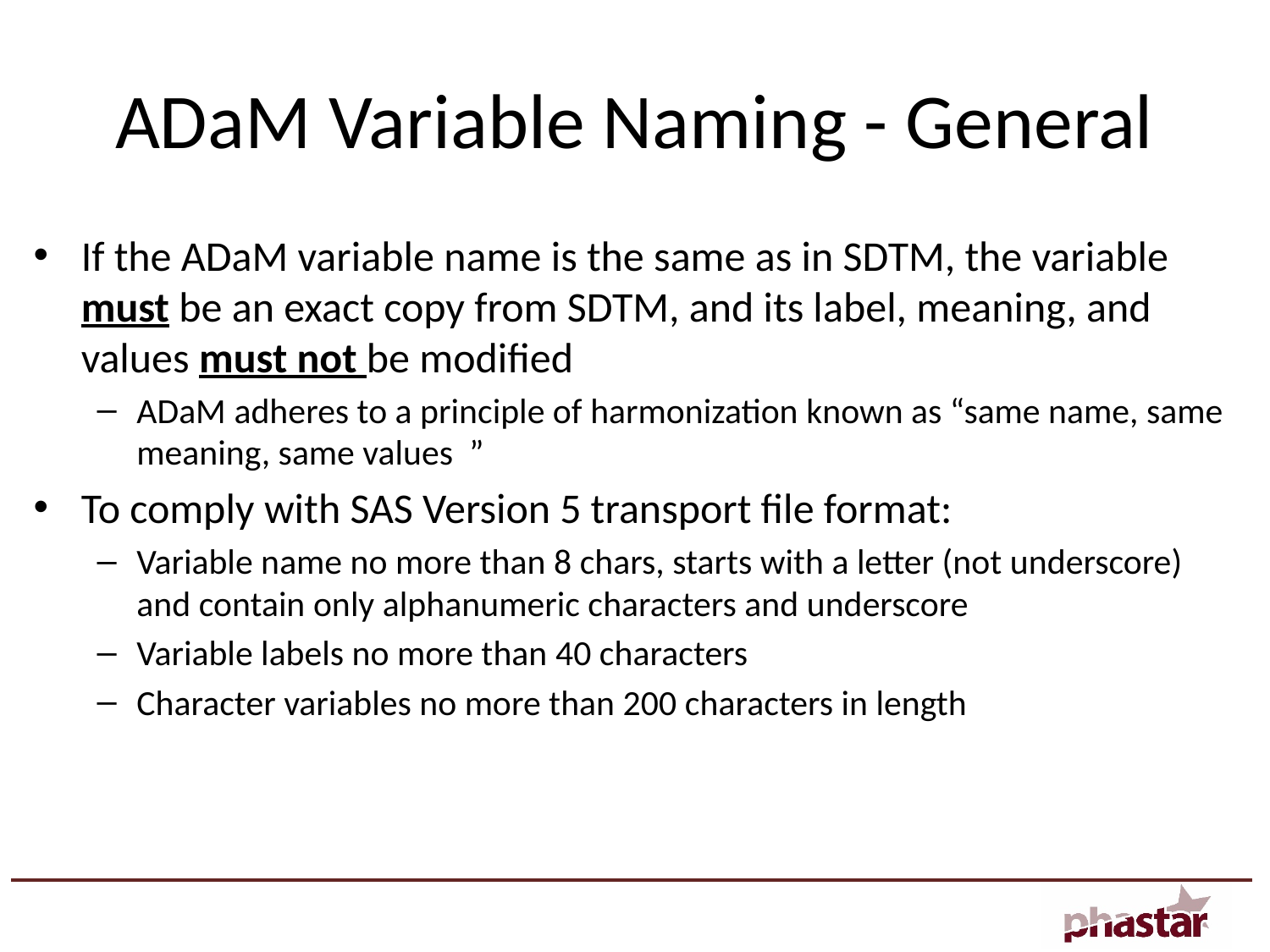

# ADaM Variable Naming - General
If the ADaM variable name is the same as in SDTM, the variable must be an exact copy from SDTM, and its label, meaning, and values must not be modified
ADaM adheres to a principle of harmonization known as “same name, same meaning, same values  ”
To comply with SAS Version 5 transport file format:
Variable name no more than 8 chars, starts with a letter (not underscore) and contain only alphanumeric characters and underscore
Variable labels no more than 40 characters
Character variables no more than 200 characters in length